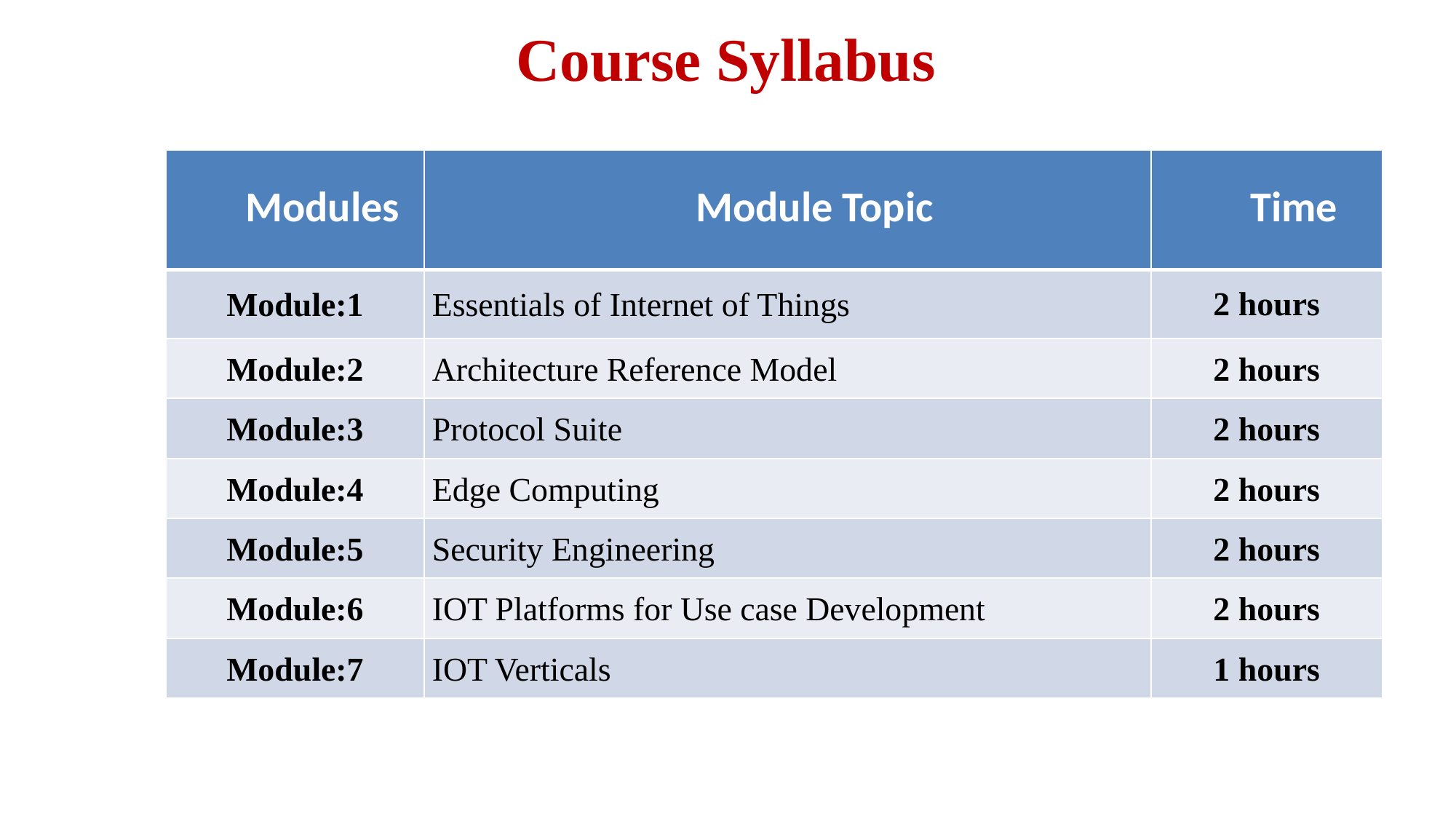

# Course Syllabus
| Modules | Module Topic | Time |
| --- | --- | --- |
| Module:1 | Essentials of Internet of Things | 2 hours |
| Module:2 | Architecture Reference Model | 2 hours |
| Module:3 | Protocol Suite | 2 hours |
| Module:4 | Edge Computing | 2 hours |
| Module:5 | Security Engineering | 2 hours |
| Module:6 | IOT Platforms for Use case Development | 2 hours |
| Module:7 | IOT Verticals | 1 hours |